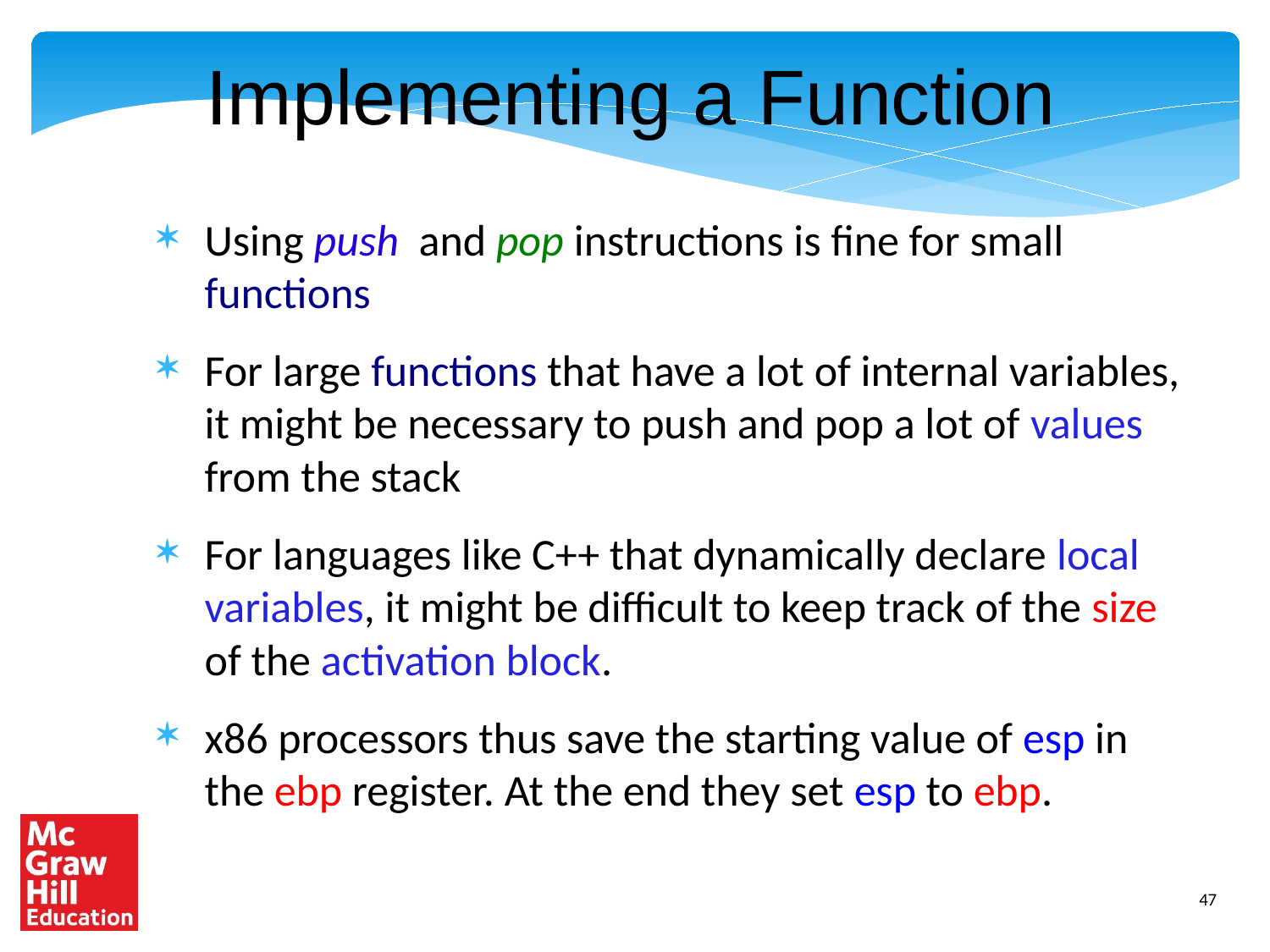

Implementing a Function
Using push  and pop instructions is fine for small functions
For large functions that have a lot of internal variables, it might be necessary to push and pop a lot of values from the stack
For languages like C++ that dynamically declare local variables, it might be difficult to keep track of the size of the activation block.
x86 processors thus save the starting value of esp in the ebp register. At the end they set esp to ebp.